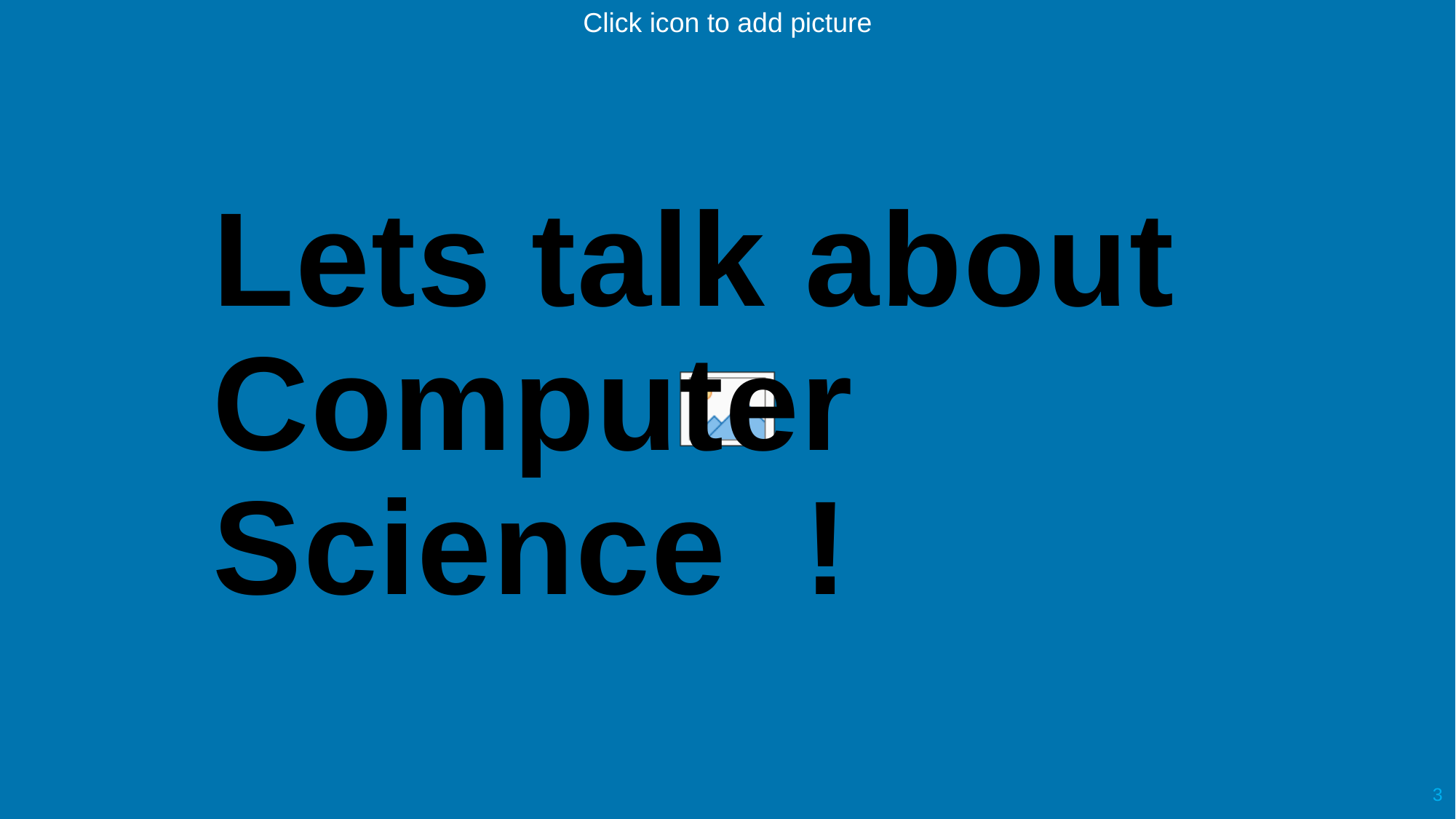

# Lets talk about Computer Science  !
3